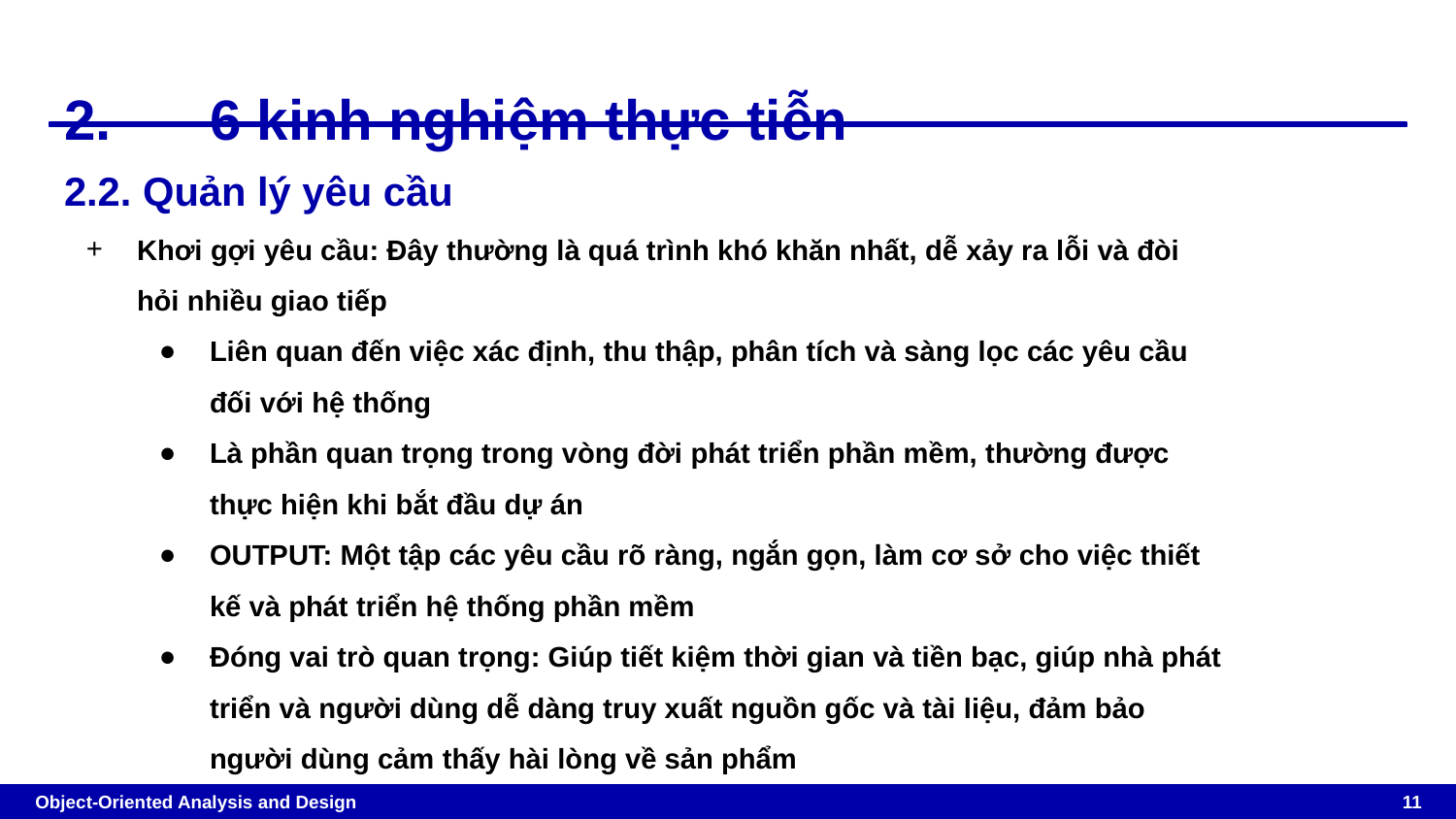

# 2.	6 kinh nghiệm thực tiễn

2.2. Quản lý yêu cầu
Khơi gợi yêu cầu: Đây thường là quá trình khó khăn nhất, dễ xảy ra lỗi và đòi hỏi nhiều giao tiếp
Liên quan đến việc xác định, thu thập, phân tích và sàng lọc các yêu cầu đối với hệ thống
Là phần quan trọng trong vòng đời phát triển phần mềm, thường được thực hiện khi bắt đầu dự án
OUTPUT: Một tập các yêu cầu rõ ràng, ngắn gọn, làm cơ sở cho việc thiết kế và phát triển hệ thống phần mềm
Đóng vai trò quan trọng: Giúp tiết kiệm thời gian và tiền bạc, giúp nhà phát triển và người dùng dễ dàng truy xuất nguồn gốc và tài liệu, đảm bảo người dùng cảm thấy hài lòng về sản phẩm
11
Object-Oriented Analysis and Design